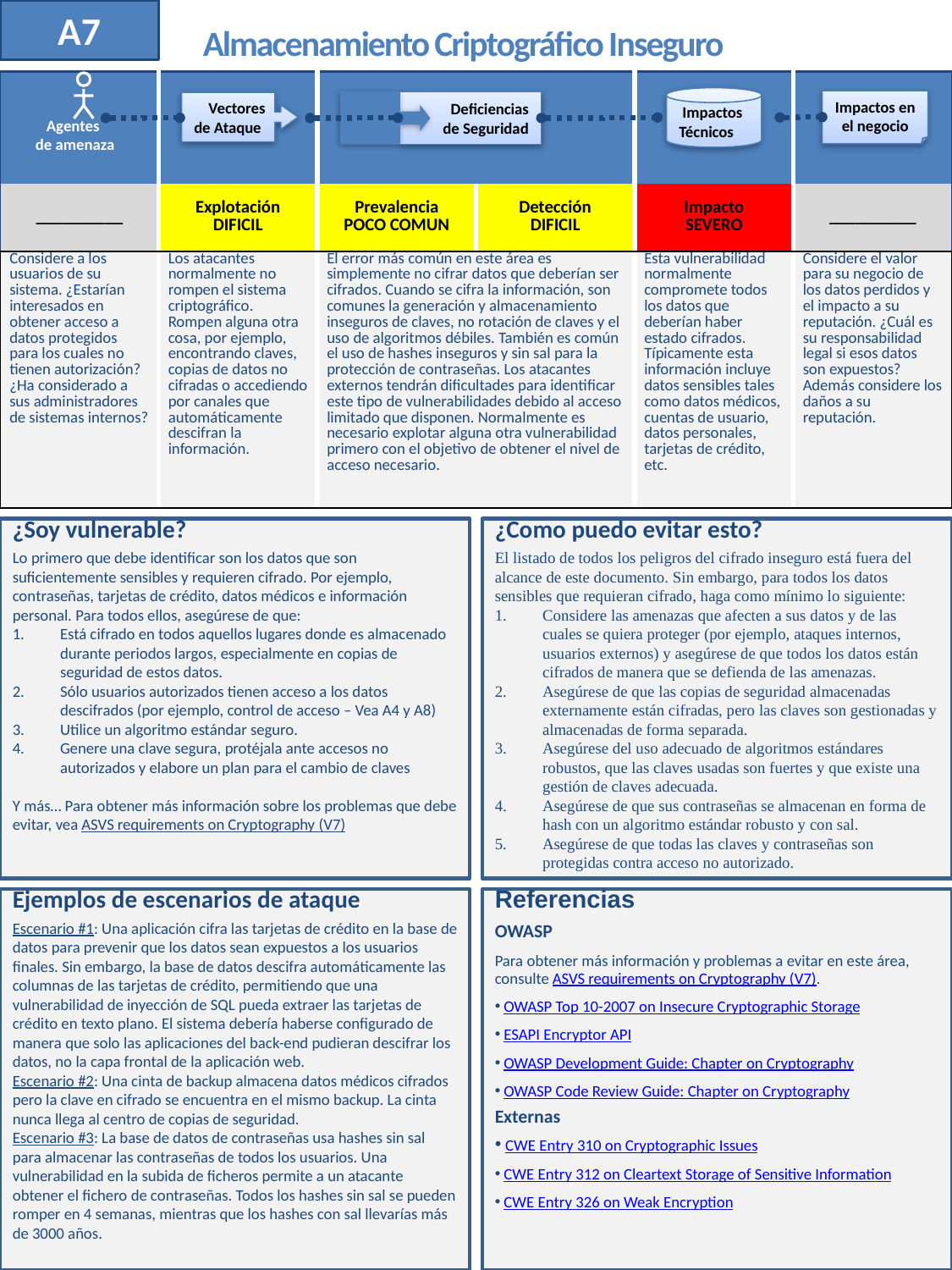

A7
# Almacenamiento Criptográfico Inseguro
|  |  |  |  |  |  |
| --- | --- | --- | --- | --- | --- |
| \_\_\_\_\_\_\_\_\_\_ | Explotación DIFICIL | Prevalencia POCO COMUN | Detección DIFICIL | Impacto SEVERO | \_\_\_\_\_\_\_\_\_\_ |
| Considere a los usuarios de su sistema. ¿Estarían interesados en obtener acceso a datos protegidos para los cuales no tienen autorización? ¿Ha considerado a sus administradores de sistemas internos? | Los atacantes normalmente no rompen el sistema criptográfico. Rompen alguna otra cosa, por ejemplo, encontrando claves, copias de datos no cifradas o accediendo por canales que automáticamente descifran la información. | El error más común en este área es simplemente no cifrar datos que deberían ser cifrados. Cuando se cifra la información, son comunes la generación y almacenamiento inseguros de claves, no rotación de claves y el uso de algoritmos débiles. También es común el uso de hashes inseguros y sin sal para la protección de contraseñas. Los atacantes externos tendrán dificultades para identificar este tipo de vulnerabilidades debido al acceso limitado que disponen. Normalmente es necesario explotar alguna otra vulnerabilidad primero con el objetivo de obtener el nivel de acceso necesario. |  | Esta vulnerabilidad normalmente compromete todos los datos que deberían haber estado cifrados. Típicamente esta información incluye datos sensibles tales como datos médicos, cuentas de usuario, datos personales, tarjetas de crédito, etc. | Considere el valor para su negocio de los datos perdidos y el impacto a su reputación. ¿Cuál es su responsabilidad legal si esos datos son expuestos? Además considere los daños a su reputación. |

 Impactos
Técnicos
Impactos en
el negocio

           Deficiencias
de Seguridad
    Vectores
de Ataque
Agentes
de amenaza
¿Soy vulnerable?
Lo primero que debe identificar son los datos que son suficientemente sensibles y requieren cifrado. Por ejemplo, contraseñas, tarjetas de crédito, datos médicos e información personal. Para todos ellos, asegúrese de que:
Está cifrado en todos aquellos lugares donde es almacenado durante periodos largos, especialmente en copias de seguridad de estos datos.
Sólo usuarios autorizados tienen acceso a los datos descifrados (por ejemplo, control de acceso – Vea A4 y A8)
Utilice un algoritmo estándar seguro.
Genere una clave segura, protéjala ante accesos no autorizados y elabore un plan para el cambio de claves

Y más… Para obtener más información sobre los problemas que debe evitar, vea ASVS requirements on Cryptography (V7)
¿Como puedo evitar esto?
El listado de todos los peligros del cifrado inseguro está fuera del alcance de este documento. Sin embargo, para todos los datos sensibles que requieran cifrado, haga como mínimo lo siguiente:
Considere las amenazas que afecten a sus datos y de las cuales se quiera proteger (por ejemplo, ataques internos, usuarios externos) y asegúrese de que todos los datos están cifrados de manera que se defienda de las amenazas.
Asegúrese de que las copias de seguridad almacenadas externamente están cifradas, pero las claves son gestionadas y almacenadas de forma separada.
Asegúrese del uso adecuado de algoritmos estándares robustos, que las claves usadas son fuertes y que existe una gestión de claves adecuada.
Asegúrese de que sus contraseñas se almacenan en forma de hash con un algoritmo estándar robusto y con sal.
Asegúrese de que todas las claves y contraseñas son protegidas contra acceso no autorizado.

Ejemplos de escenarios de ataque
Escenario #1: Una aplicación cifra las tarjetas de crédito en la base de datos para prevenir que los datos sean expuestos a los usuarios finales. Sin embargo, la base de datos descifra automáticamente las columnas de las tarjetas de crédito, permitiendo que una vulnerabilidad de inyección de SQL pueda extraer las tarjetas de crédito en texto plano. El sistema debería haberse configurado de manera que solo las aplicaciones del back-end pudieran descifrar los datos, no la capa frontal de la aplicación web.
Escenario #2: Una cinta de backup almacena datos médicos cifrados pero la clave en cifrado se encuentra en el mismo backup. La cinta nunca llega al centro de copias de seguridad.
Escenario #3: La base de datos de contraseñas usa hashes sin sal para almacenar las contraseñas de todos los usuarios. Una vulnerabilidad en la subida de ficheros permite a un atacante obtener el fichero de contraseñas. Todos los hashes sin sal se pueden romper en 4 semanas, mientras que los hashes con sal llevarías más de 3000 años.
Referencias
OWASP
Para obtener más información y problemas a evitar en este área, consulte ASVS requirements on Cryptography (V7).
 OWASP Top 10-2007 on Insecure Cryptographic Storage
 ESAPI Encryptor API
 OWASP Development Guide: Chapter on Cryptography
 OWASP Code Review Guide: Chapter on Cryptography
Externas
 CWE Entry 310 on Cryptographic Issues
 CWE Entry 312 on Cleartext Storage of Sensitive Information
 CWE Entry 326 on Weak Encryption